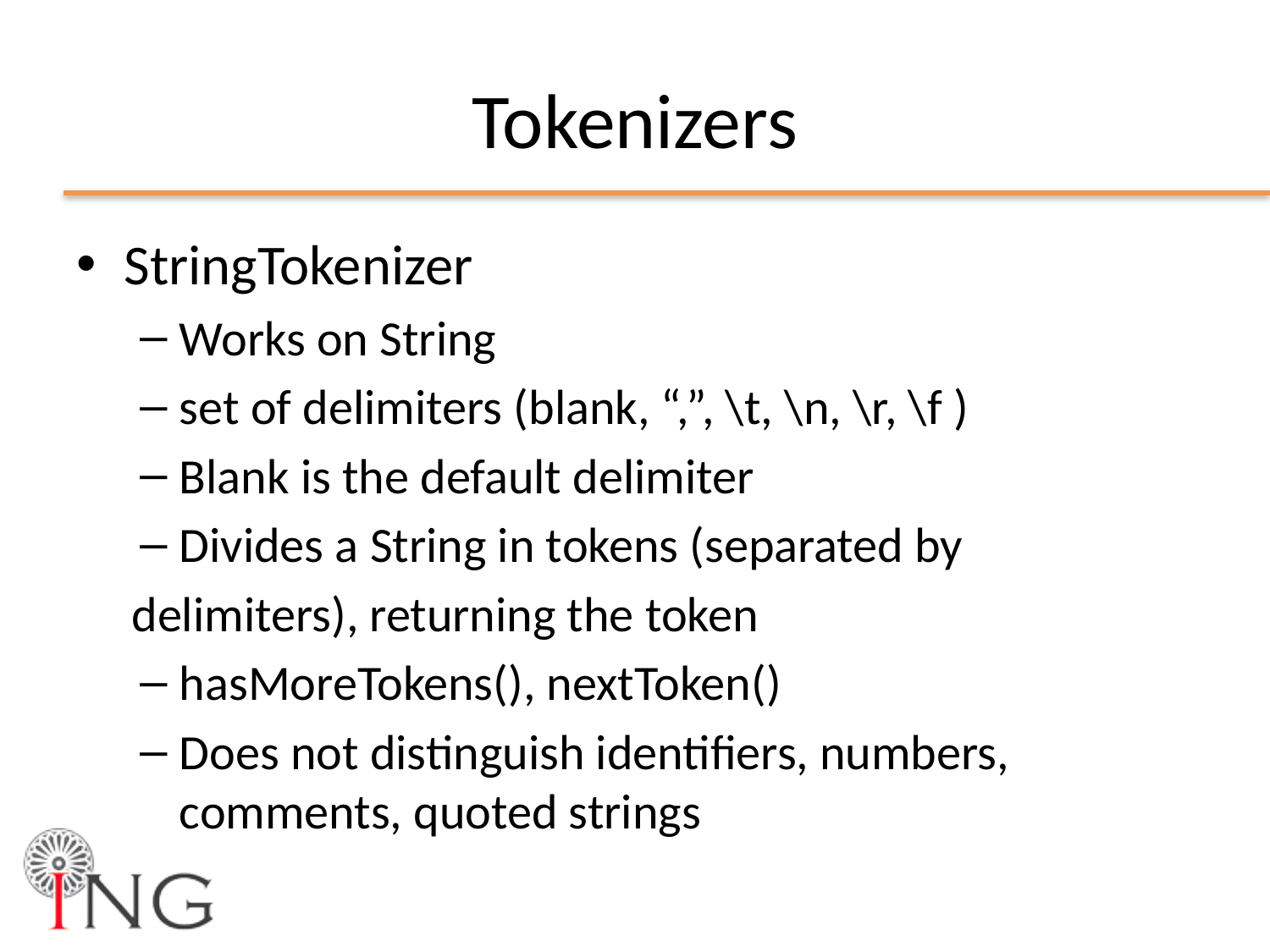

# Tokenizers
StringTokenizer
Works on String
set of delimiters (blank, “,”, \t, \n, \r, \f )
Blank is the default delimiter
Divides a String in tokens (separated by
delimiters), returning the token
hasMoreTokens(), nextToken()
Does not distinguish identifiers, numbers, comments, quoted strings